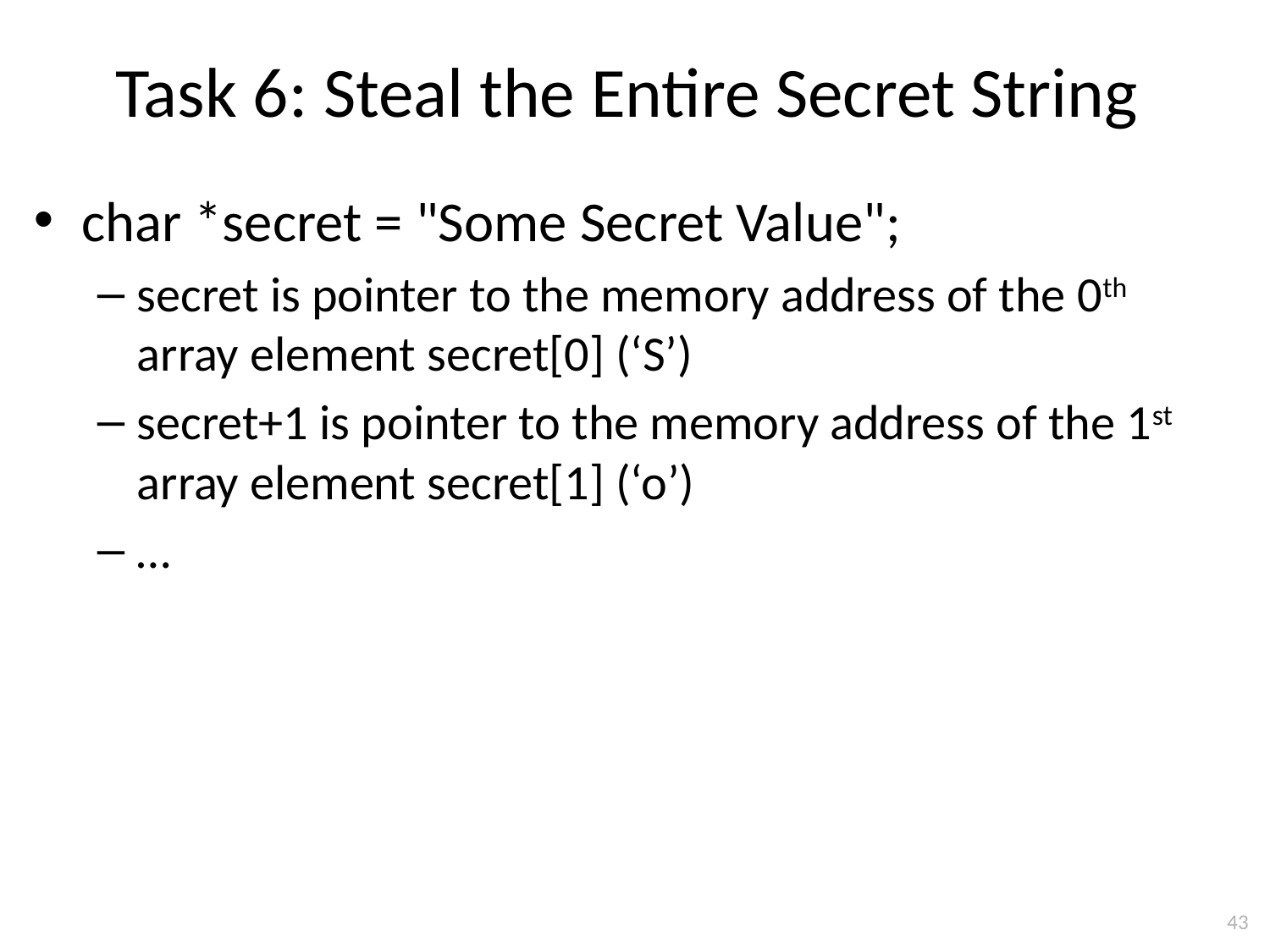

# Task 6: Steal the Entire Secret String
char *secret = "Some Secret Value";
secret is pointer to the memory address of the 0th array element secret[0] (‘S’)
secret+1 is pointer to the memory address of the 1st array element secret[1] (‘o’)
…
43